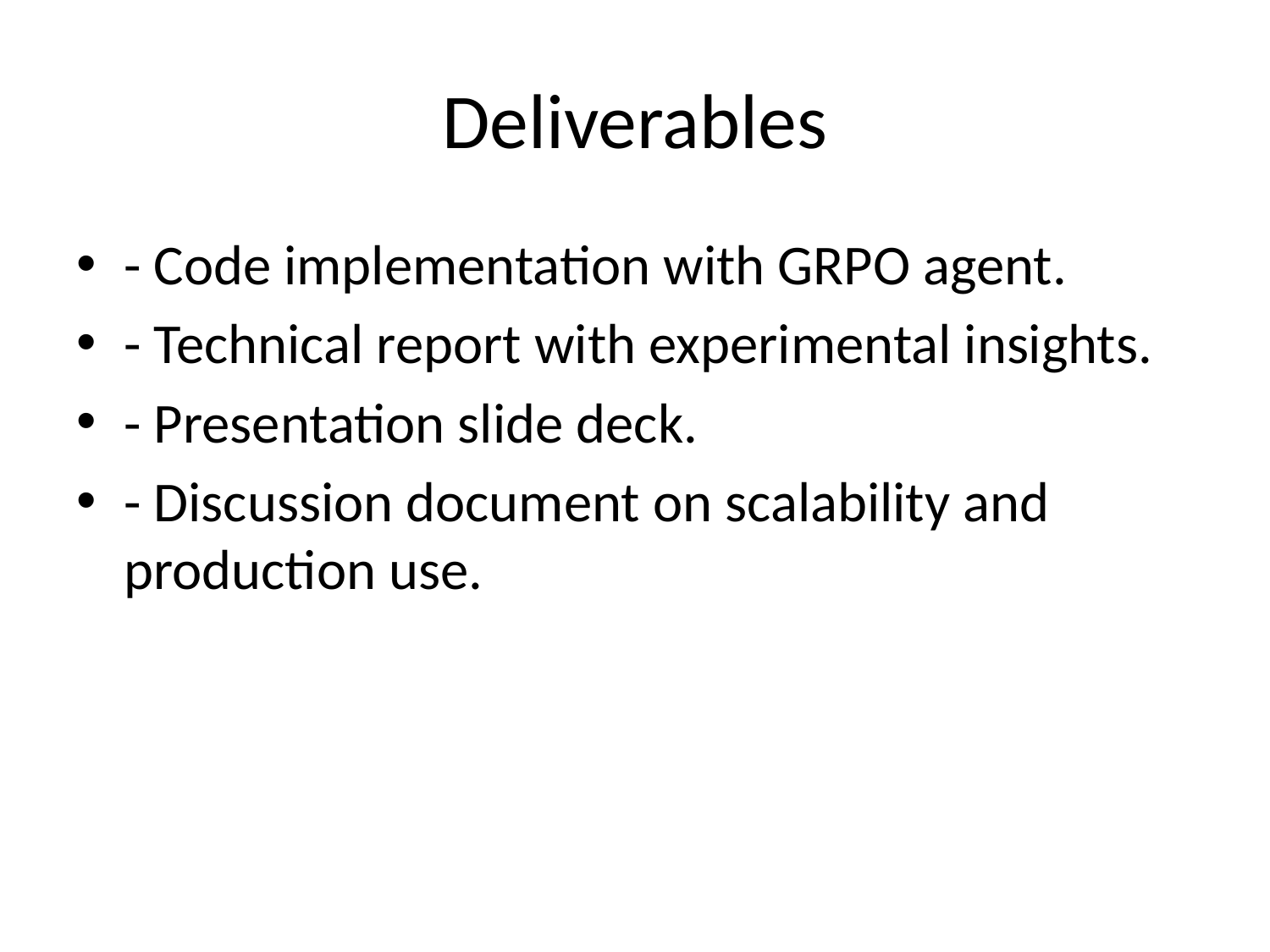

# Deliverables
- Code implementation with GRPO agent.
- Technical report with experimental insights.
- Presentation slide deck.
- Discussion document on scalability and production use.